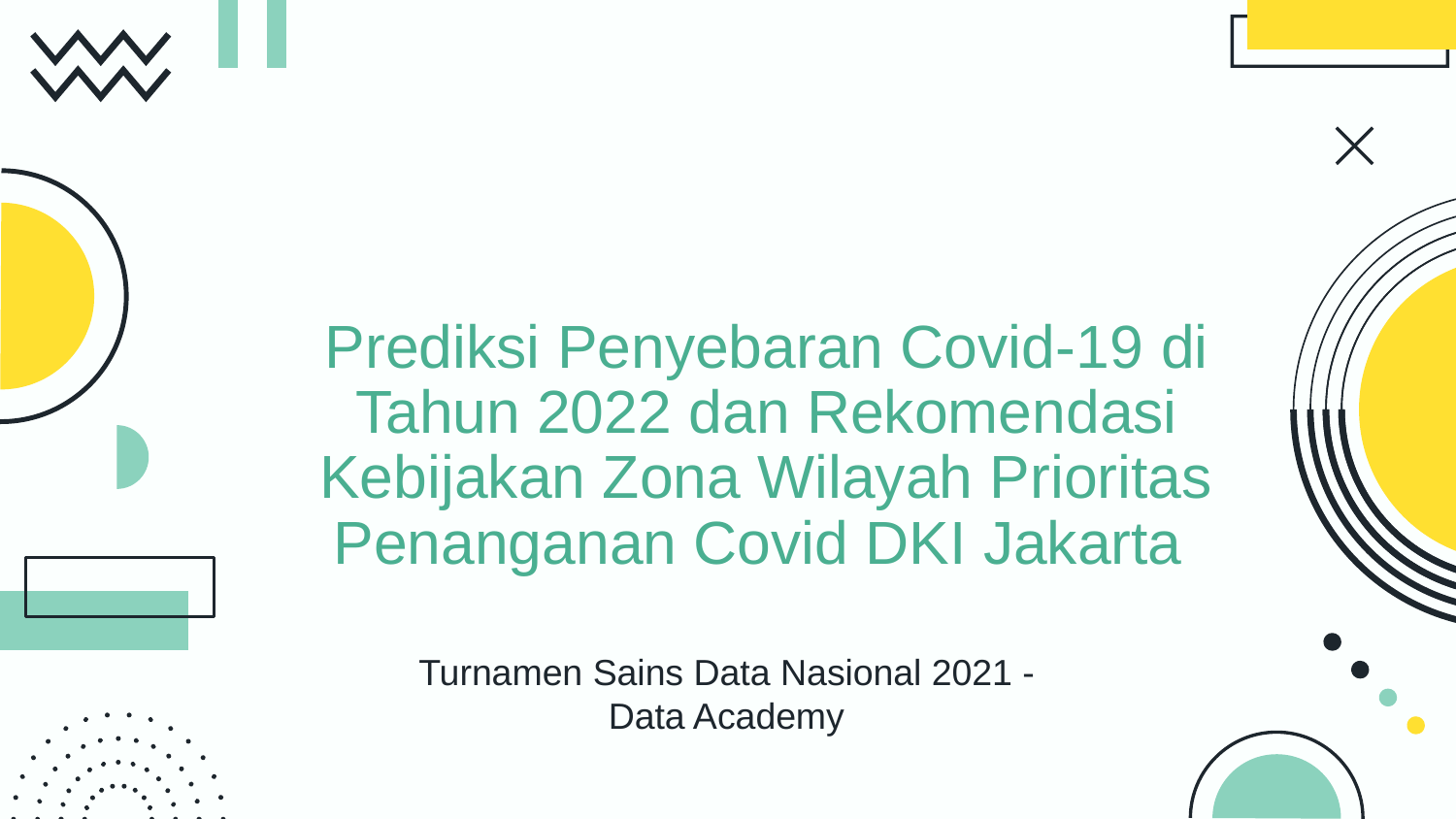

# Prediksi Penyebaran Covid-19 di Tahun 2022 dan Rekomendasi Kebijakan Zona Wilayah Prioritas Penanganan Covid DKI Jakarta
Turnamen Sains Data Nasional 2021 - Data Academy